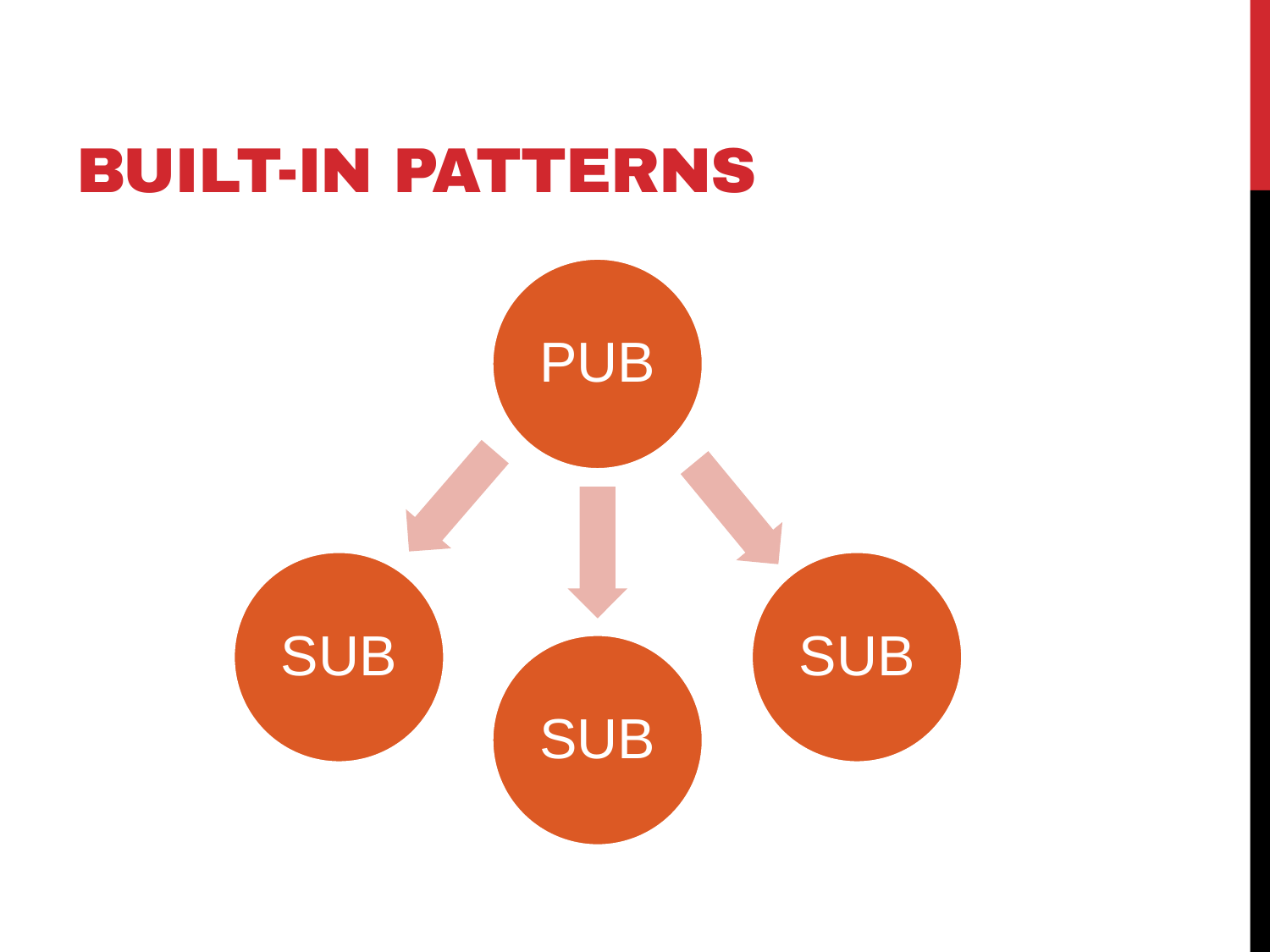

# Built-in Patterns

PUB

SUB

SUB

SUB